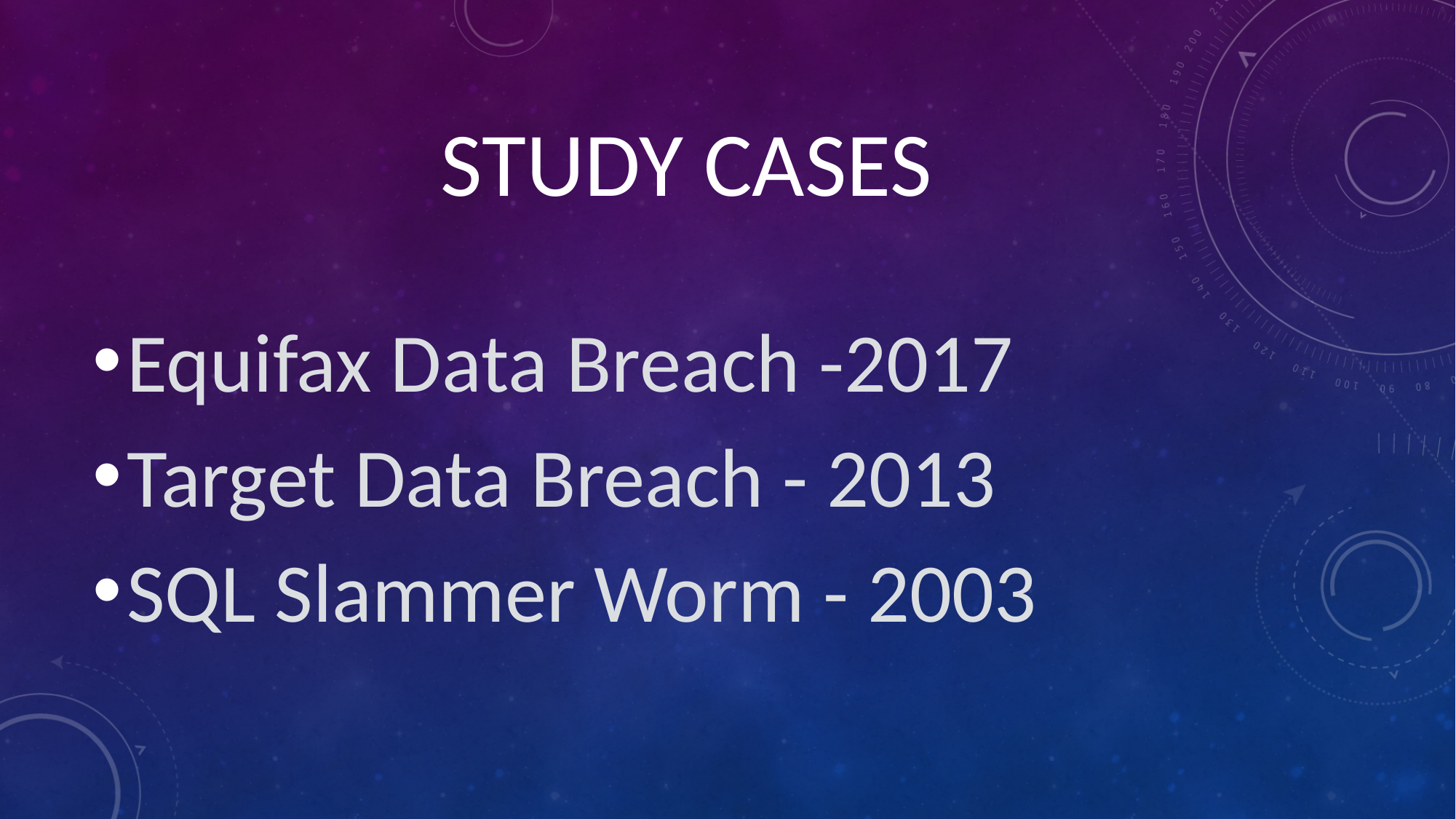

# study cases
Equifax Data Breach -2017
Target Data Breach - 2013
SQL Slammer Worm - 2003